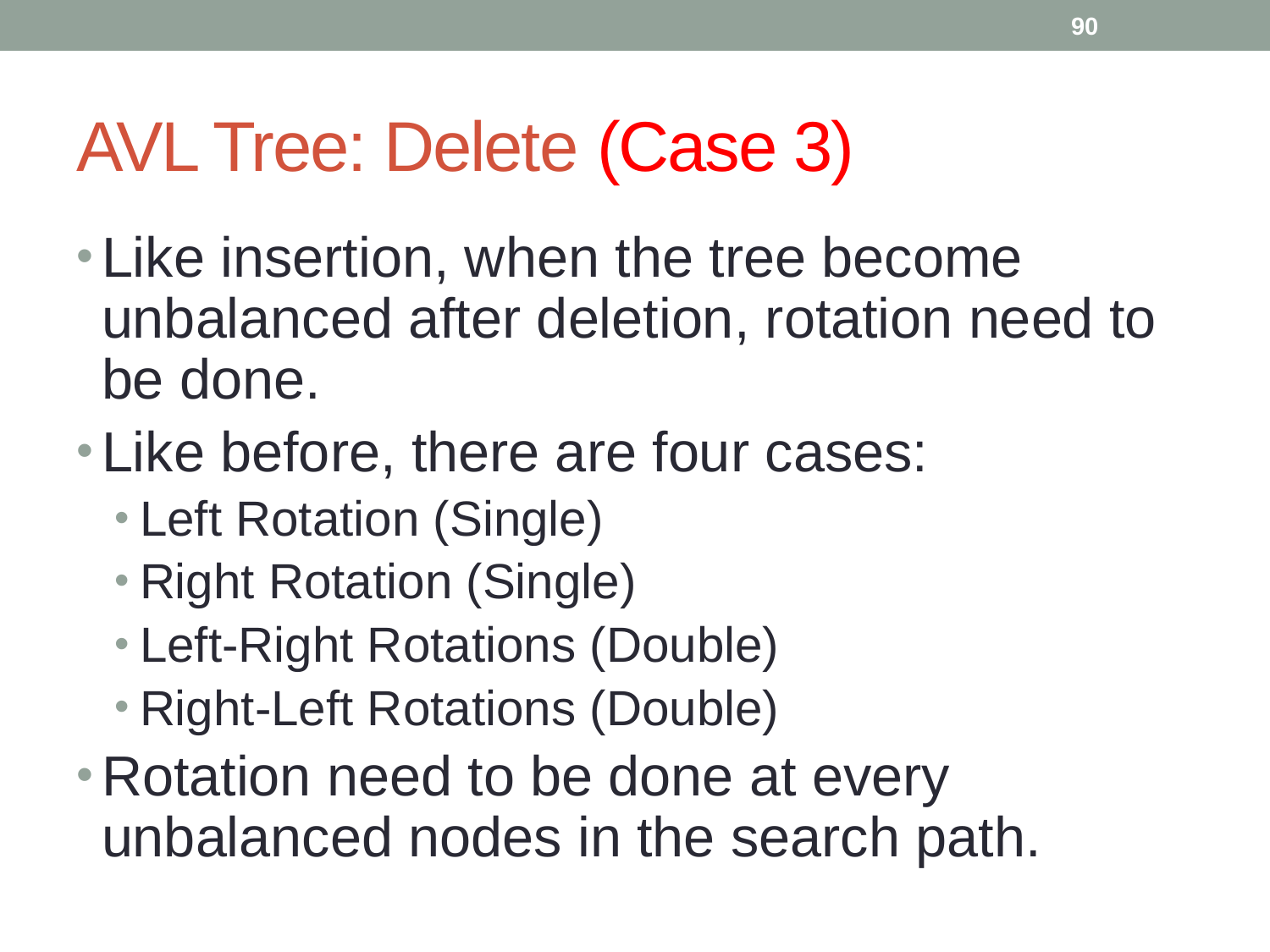

90
# AVL Tree: Delete (Case 3)
Like insertion, when the tree become unbalanced after deletion, rotation need to be done.
Like before, there are four cases:
Left Rotation (Single)
Right Rotation (Single)
Left-Right Rotations (Double)
Right-Left Rotations (Double)
Rotation need to be done at every unbalanced nodes in the search path.